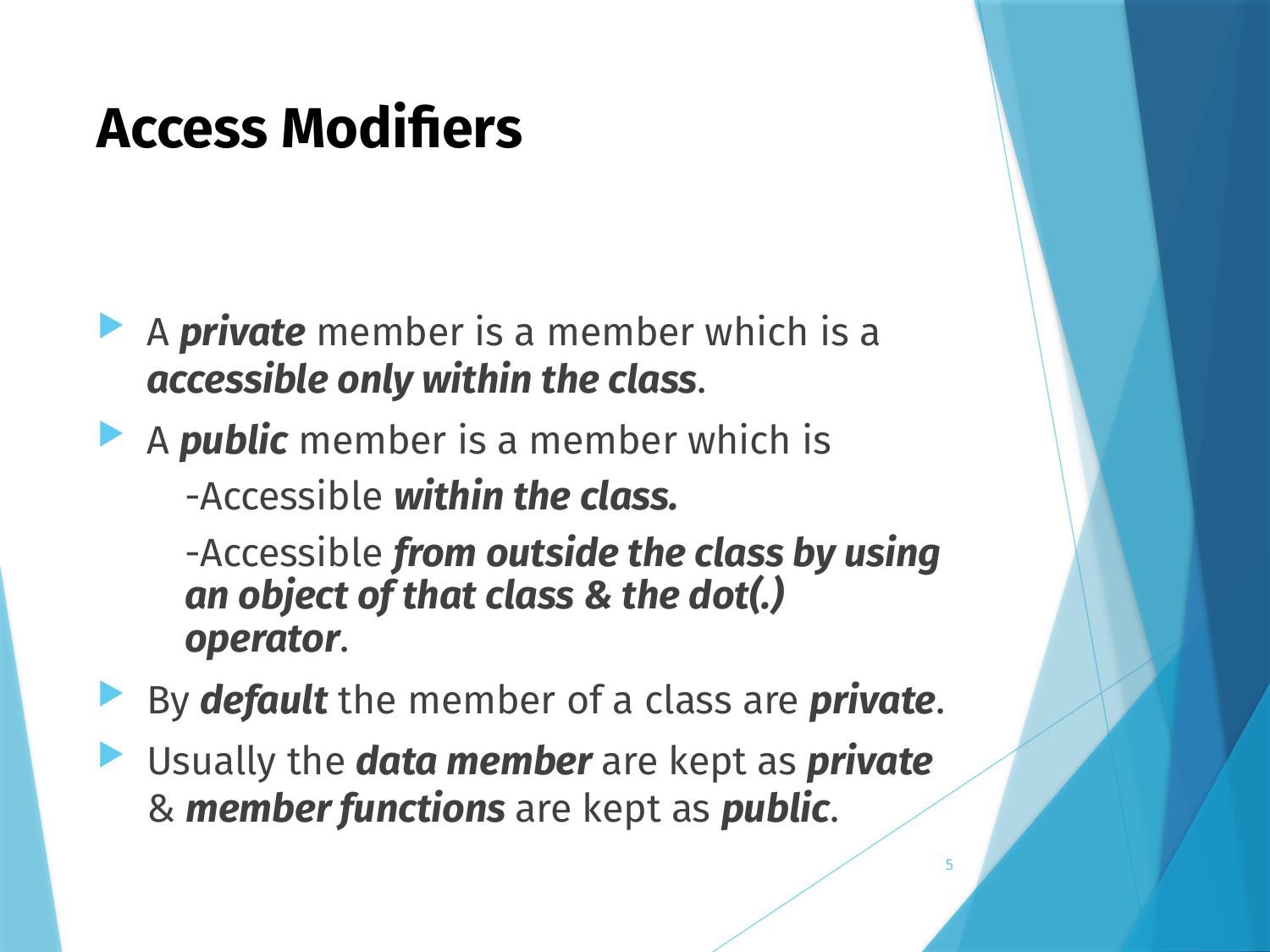

# Access Modifiers
A private member is a member which is a accessible only within the class.
A public member is a member which is
	-Accessible within the class.
	-Accessible from outside the class by using an object of that class & the dot(.) 	operator.
By default the member of a class are private.
Usually the data member are kept as private & member functions are kept as public.

5